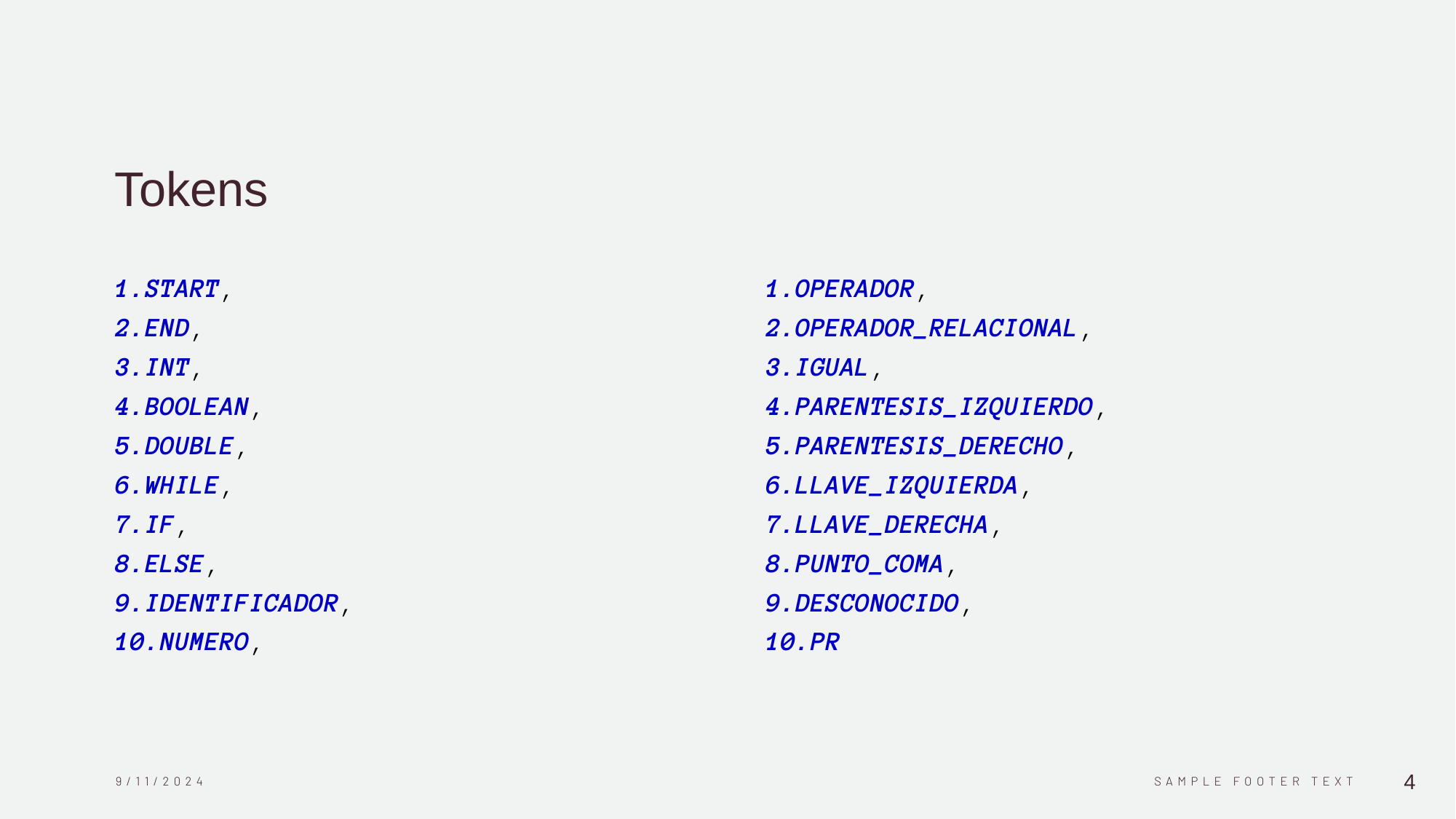

# Tokens
START,
END,
INT,
BOOLEAN,
DOUBLE,
WHILE,
IF,
ELSE,
IDENTIFICADOR,
NUMERO,
OPERADOR,
OPERADOR_RELACIONAL,
IGUAL,
PARENTESIS_IZQUIERDO,
PARENTESIS_DERECHO,
LLAVE_IZQUIERDA,
LLAVE_DERECHA,
PUNTO_COMA,
DESCONOCIDO,
PR

9/11/2024
Sample Footer Text
4